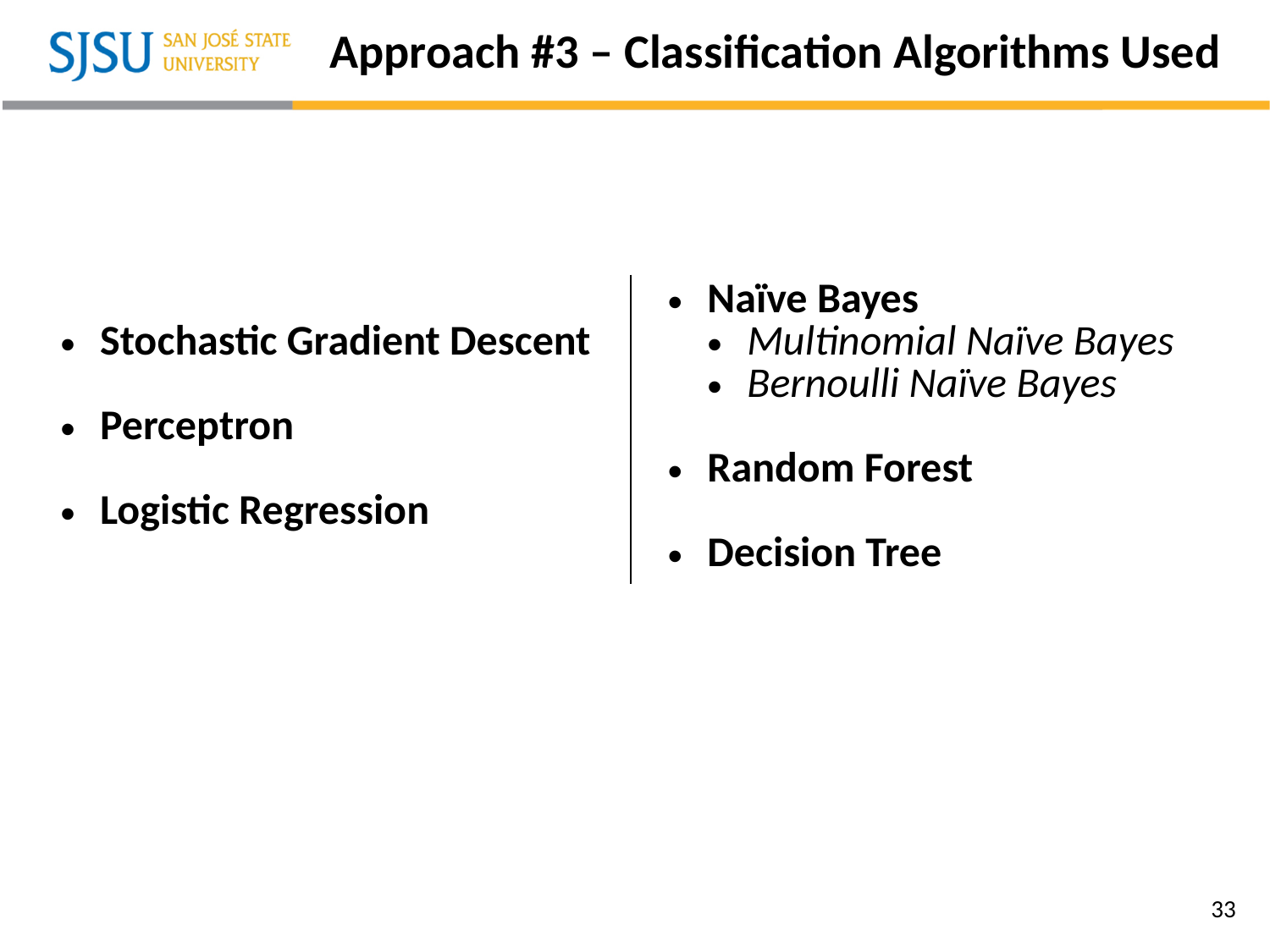

# Approach #3 – Classification Algorithms Used
| Stochastic Gradient Descent Perceptron Logistic Regression | Naïve Bayes Multinomial Naïve Bayes Bernoulli Naïve Bayes Random Forest Decision Tree |
| --- | --- |
33